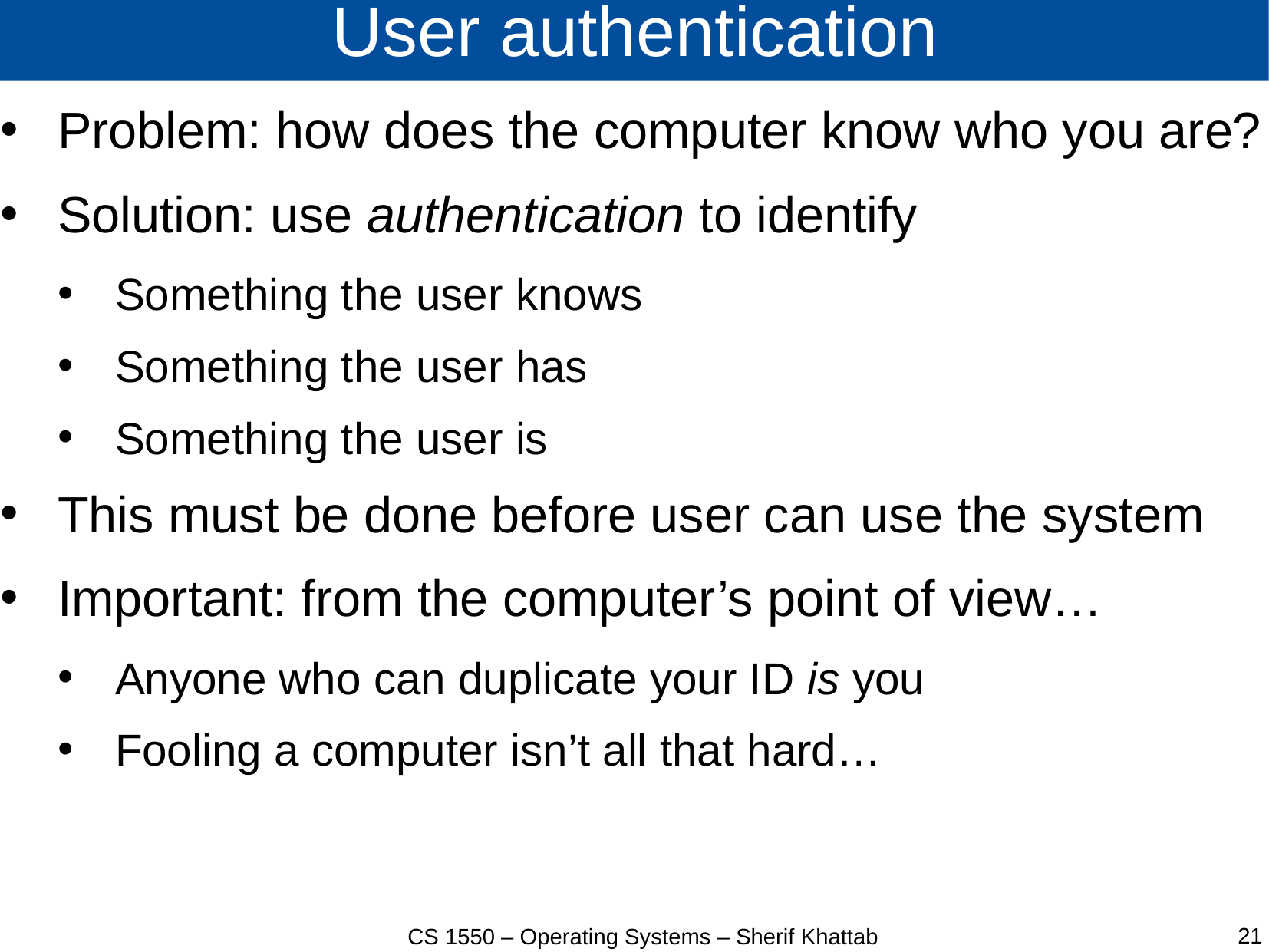

# User authentication
Problem: how does the computer know who you are?
Solution: use authentication to identify
Something the user knows
Something the user has
Something the user is
This must be done before user can use the system
Important: from the computer’s point of view…
Anyone who can duplicate your ID is you
Fooling a computer isn’t all that hard…
21
CS 1550 – Operating Systems – Sherif Khattab